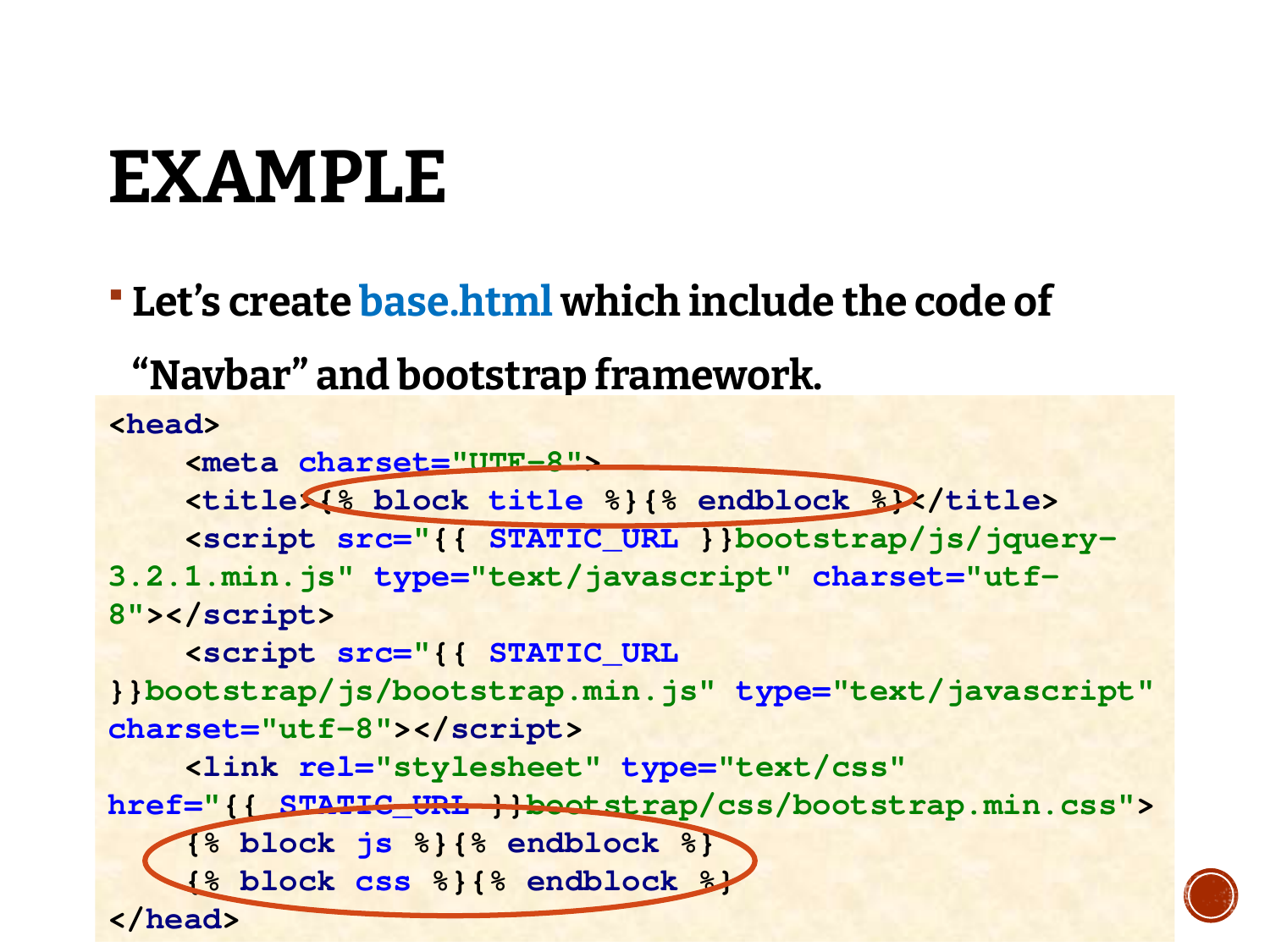

# example
Let’s create base.html which include the code of “Navbar” and bootstrap framework.
<head>
    <meta charset="UTF-8">
    <title>{% block title %}{% endblock %}</title>
    <script src="{{ STATIC_URL }}bootstrap/js/jquery-3.2.1.min.js" type="text/javascript" charset="utf-8"></script>
    <script src="{{ STATIC_URL }}bootstrap/js/bootstrap.min.js" type="text/javascript" charset="utf-8"></script>
    <link rel="stylesheet" type="text/css" href="{{ STATIC_URL }}bootstrap/css/bootstrap.min.css">
    {% block js %}{% endblock %}
    {% block css %}{% endblock %}
</head>